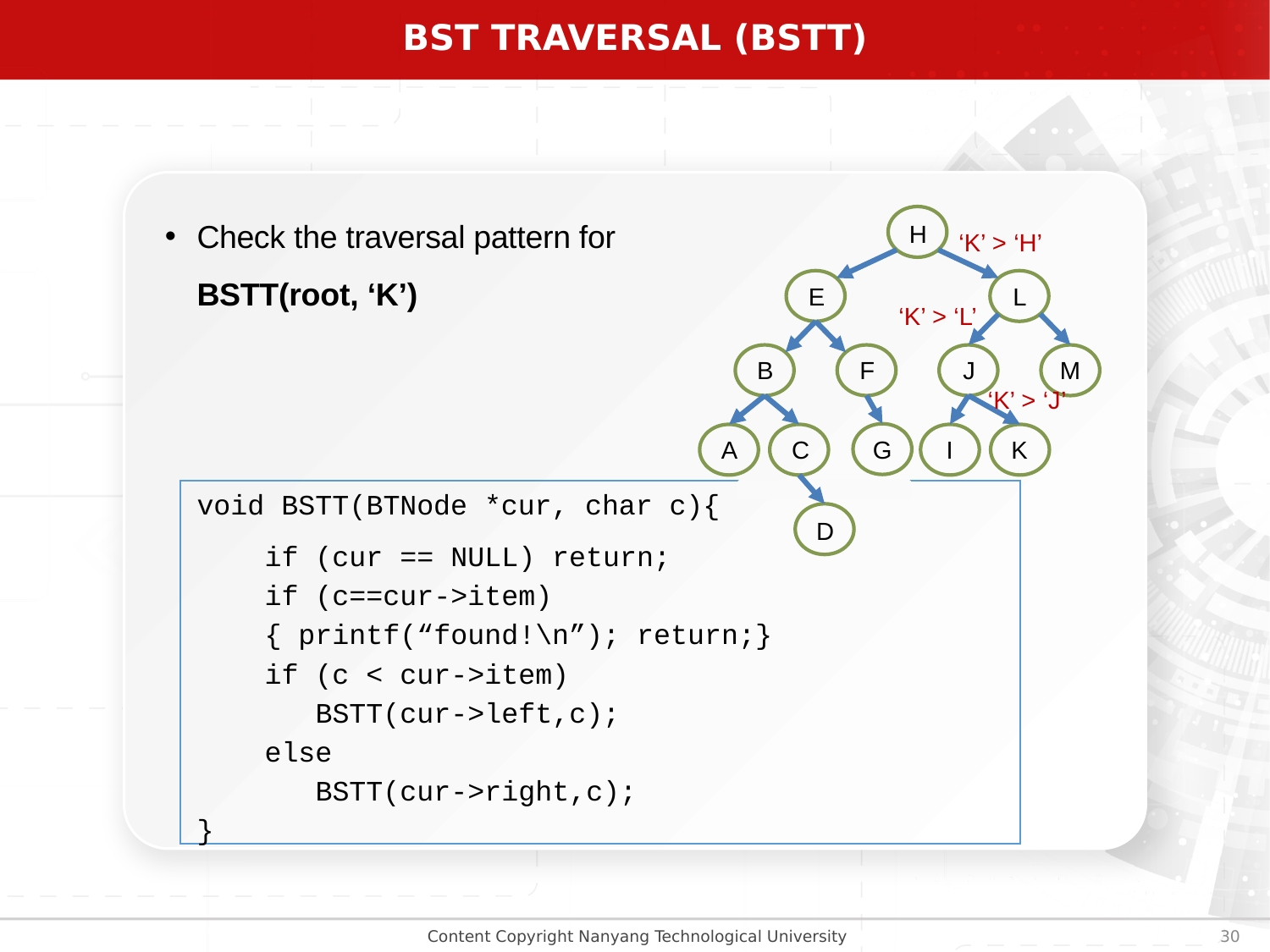

# BST Traversal (BSTT)
Check the traversal pattern for
BSTT(root, ‘K’)

H

E
L

B
F
J
M

G
A
C
I
K

D
‘K’ > ‘H’
‘K’ > ‘L’
‘K’ > ‘J’

void BSTT(BTNode *cur, char c){
    if (cur == NULL) return;
    if (c==cur->item)
    { printf(“found!\n”); return;}
    if (c < cur->item)
       BSTT(cur->left,c);
    else
       BSTT(cur->right,c);
}